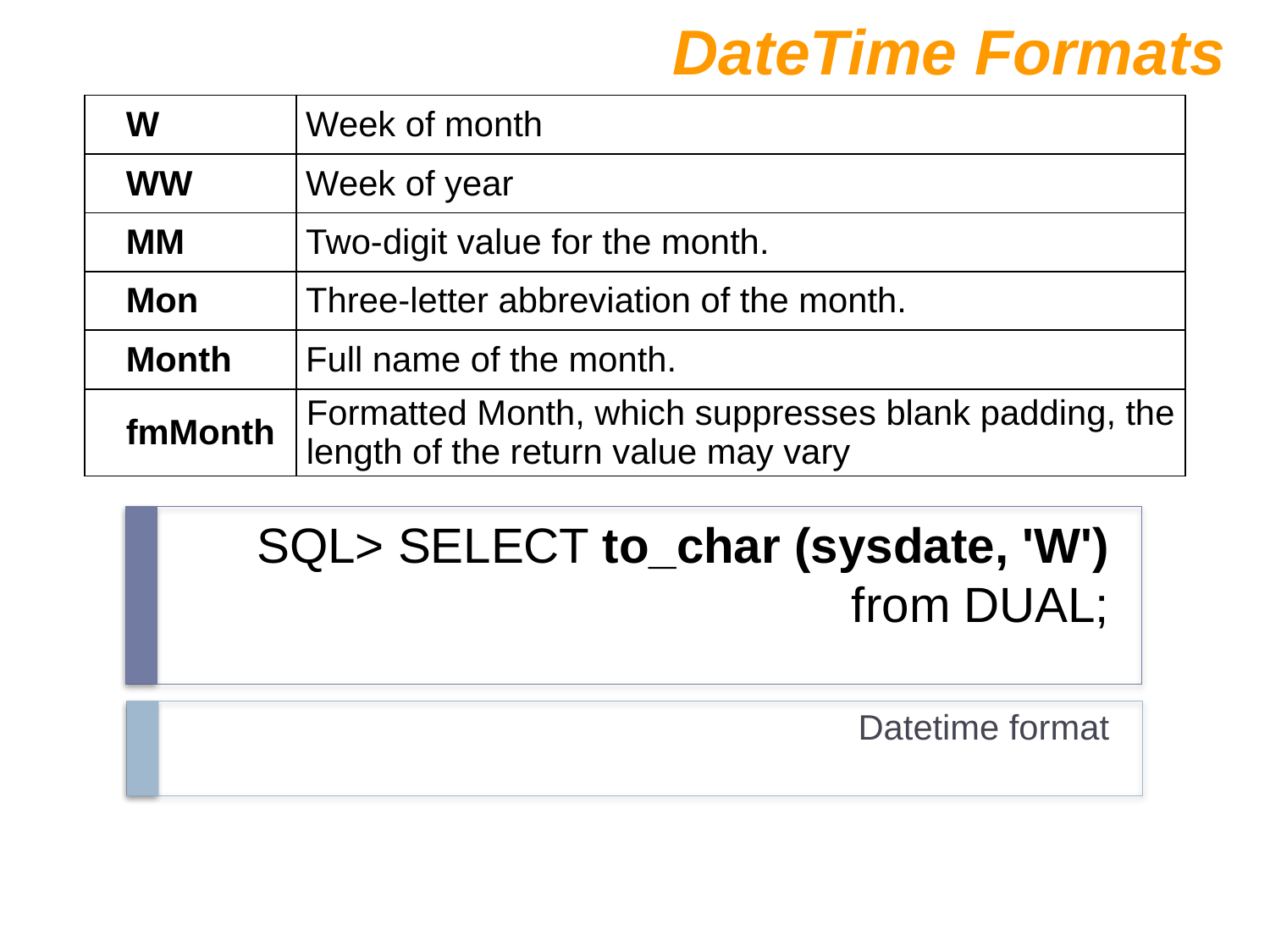

DateTime Formats
| W | Week of month |
| --- | --- |
| WW | Week of year |
| MM | Two-digit value for the month. |
| Mon | Three-letter abbreviation of the month. |
| Month | Full name of the month. |
| fmMonth | Formatted Month, which suppresses blank padding, the length of the return value may vary |

# SQL> SELECT to_char (sysdate, 'W') from DUAL;
Datetime format